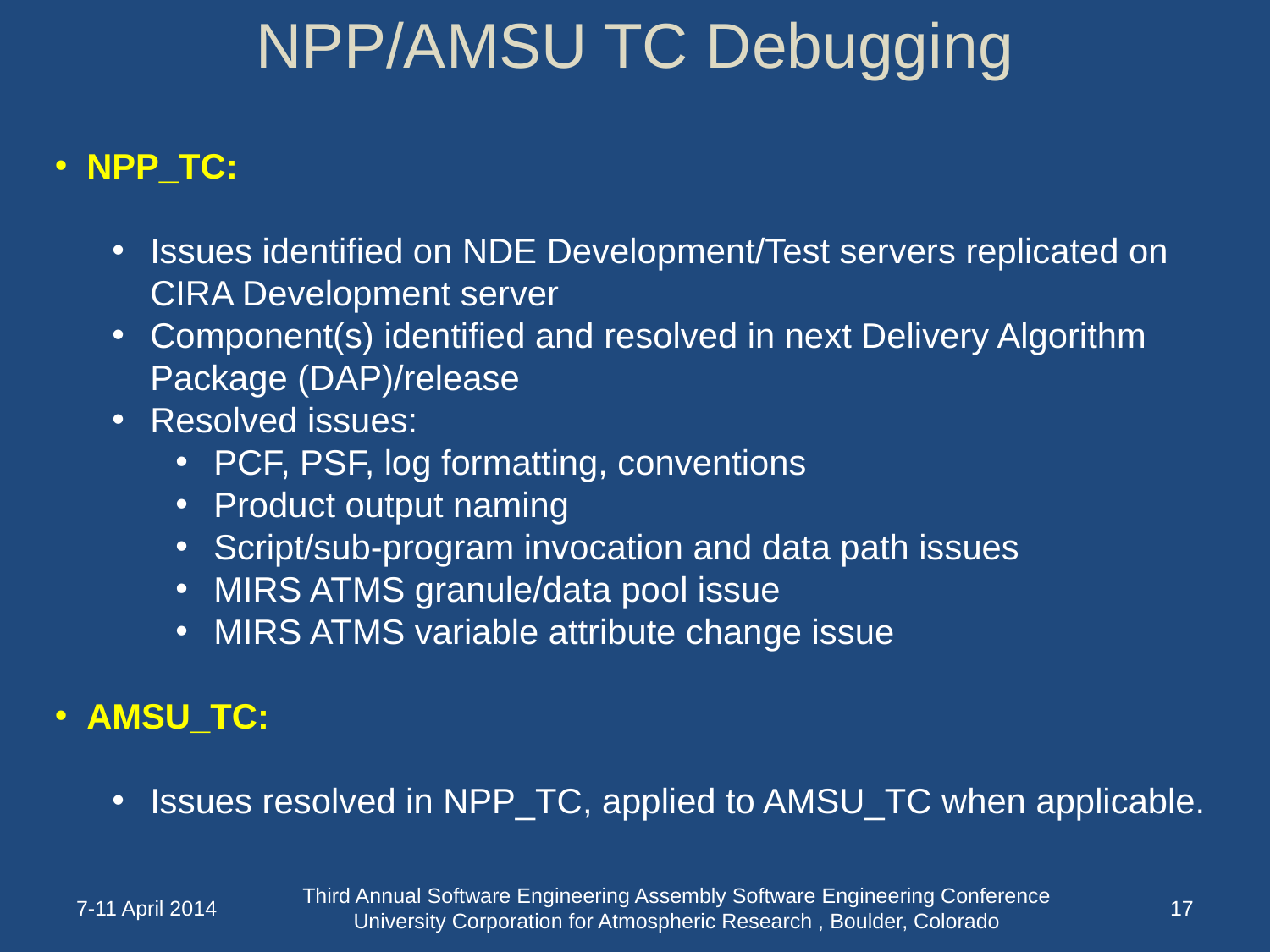

# NPP/AMSU TC Debugging

NPP_TC:

Issues identified on NDE Development/Test servers replicated on CIRA Development server
Component(s) identified and resolved in next Delivery Algorithm Package (DAP)/release
Resolved issues:
PCF, PSF, log formatting, conventions
Product output naming
Script/sub-program invocation and data path issues
MIRS ATMS granule/data pool issue
MIRS ATMS variable attribute change issue

AMSU_TC:

Issues resolved in NPP_TC, applied to AMSU_TC when applicable.

7-11 April 2014
Third Annual Software Engineering Assembly Software Engineering Conference University Corporation for Atmospheric Research , Boulder, Colorado
17